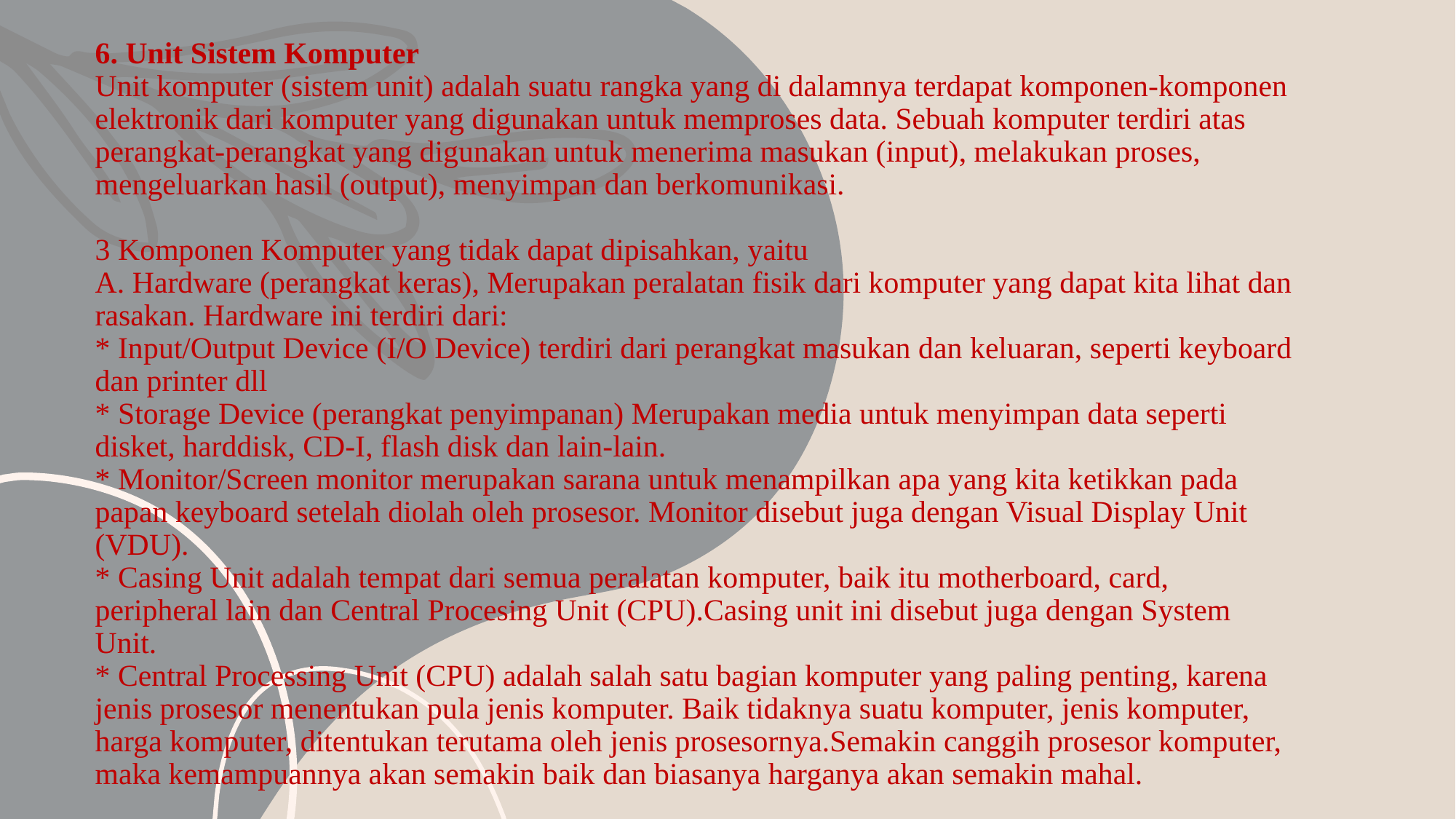

# 6. Unit Sistem Komputer Unit komputer (sistem unit) adalah suatu rangka yang di dalamnya terdapat komponen-komponen elektronik dari komputer yang digunakan untuk memproses data. Sebuah komputer terdiri atas perangkat-perangkat yang digunakan untuk menerima masukan (input), melakukan proses, mengeluarkan hasil (output), menyimpan dan berkomunikasi. 3 Komponen Komputer yang tidak dapat dipisahkan, yaitu A. Hardware (perangkat keras), Merupakan peralatan fisik dari komputer yang dapat kita lihat dan rasakan. Hardware ini terdiri dari: * Input/Output Device (I/O Device) terdiri dari perangkat masukan dan keluaran, seperti keyboard dan printer dll * Storage Device (perangkat penyimpanan) Merupakan media untuk menyimpan data seperti disket, harddisk, CD-I, flash disk dan lain-lain. * Monitor/Screen monitor merupakan sarana untuk menampilkan apa yang kita ketikkan pada papan keyboard setelah diolah oleh prosesor. Monitor disebut juga dengan Visual Display Unit (VDU). * Casing Unit adalah tempat dari semua peralatan komputer, baik itu motherboard, card, peripheral lain dan Central Procesing Unit (CPU).Casing unit ini disebut juga dengan System Unit. * Central Processing Unit (CPU) adalah salah satu bagian komputer yang paling penting, karena jenis prosesor menentukan pula jenis komputer. Baik tidaknya suatu komputer, jenis komputer, harga komputer, ditentukan terutama oleh jenis prosesornya.Semakin canggih prosesor komputer, maka kemampuannya akan semakin baik dan biasanya harganya akan semakin mahal.